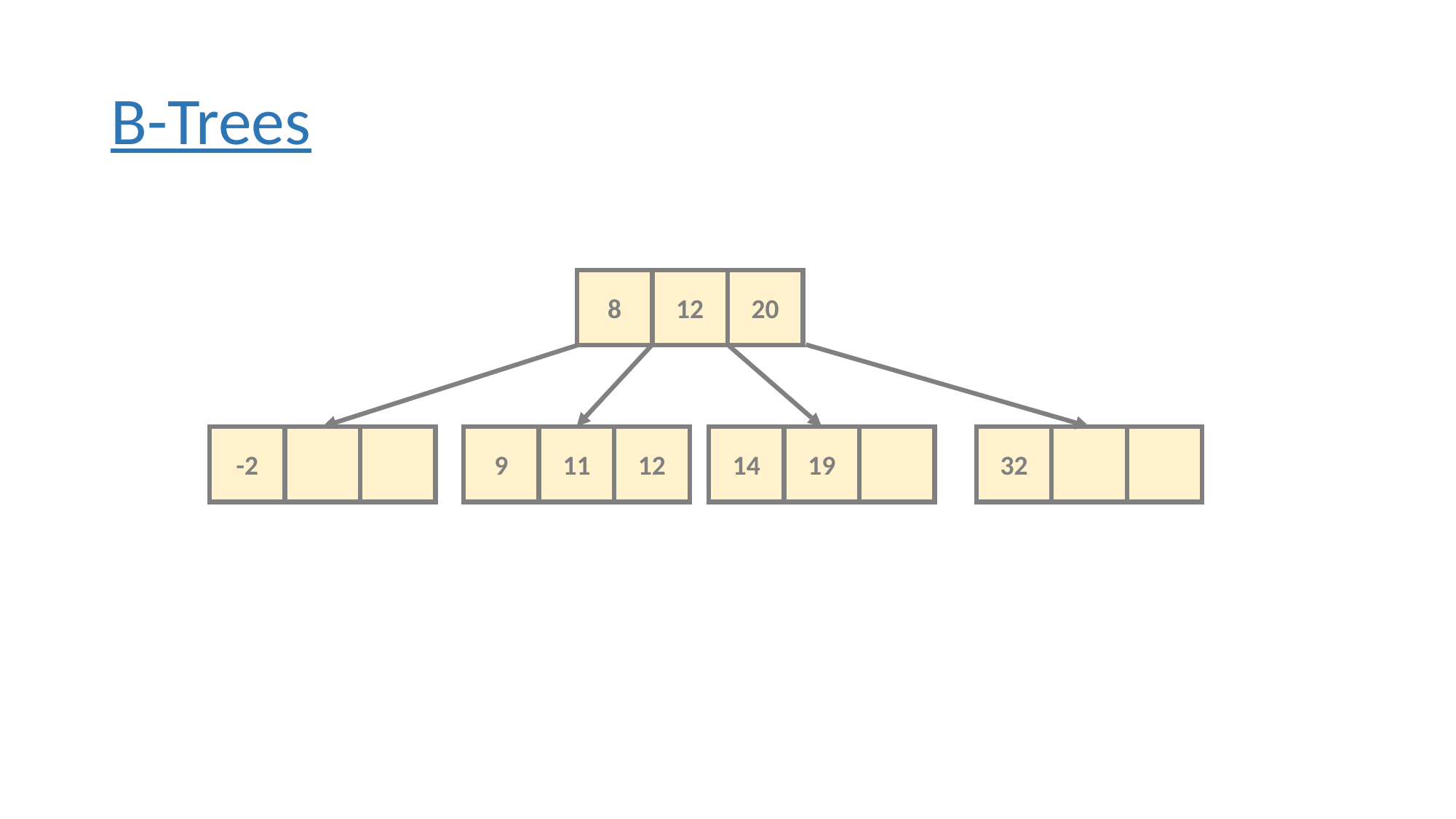

# B-Trees
12
8
20
11
19

9
12
14

32

-2